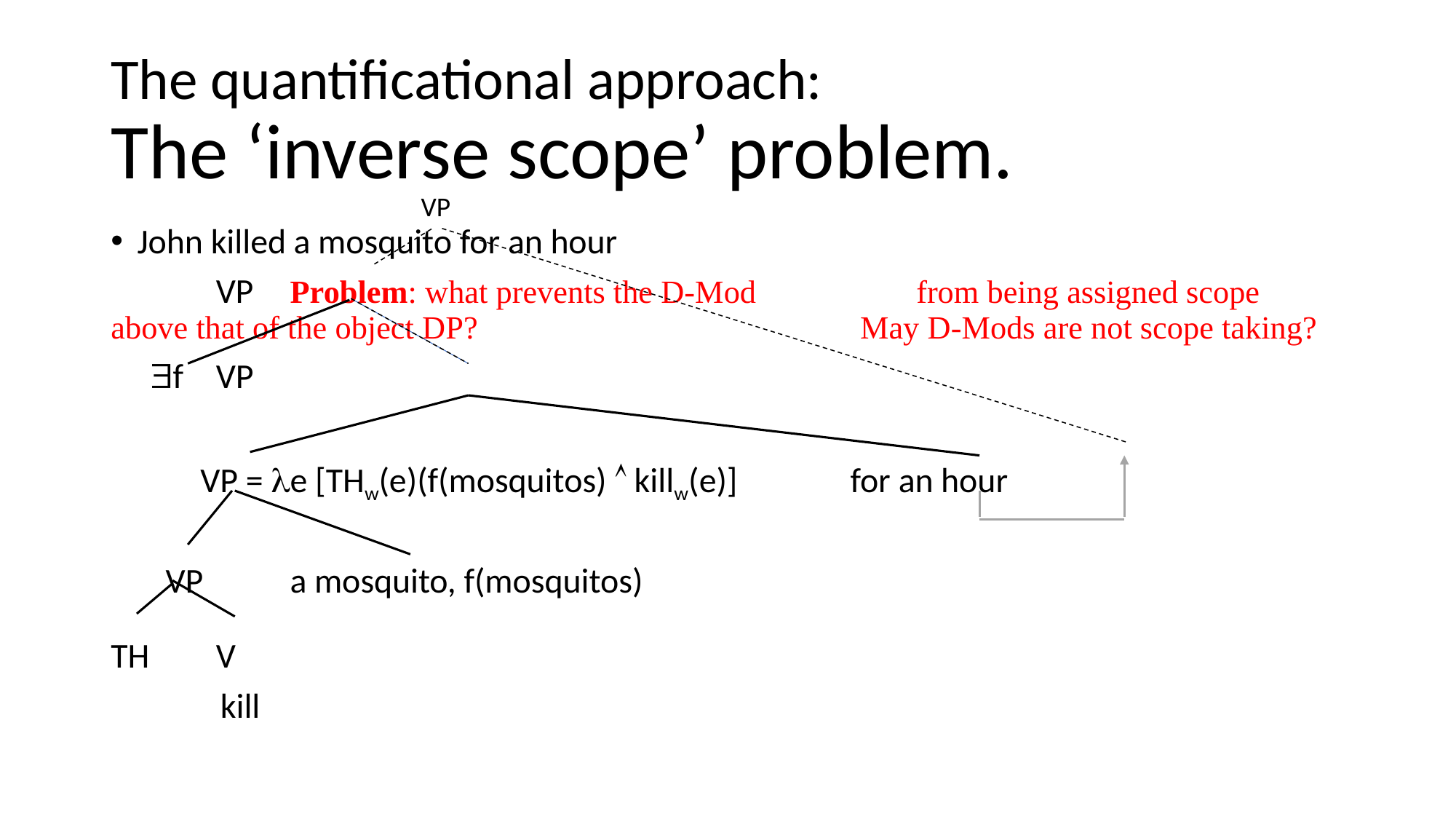

# The quantificational approach: The ‘inverse scope’ problem.
VP
John killed a mosquito for an hour
		  VP		Problem: what prevents the D-Mod	  						from being assigned scope above that of the object DP?			                          May D-Mods are not scope taking?
     ∃f			  VP

	VP = λe [THw(e)(f(mosquitos) ∧ killw(e)]  	   for an hour

       VP		a mosquito, f(mosquitos)

TH	  V
              kill